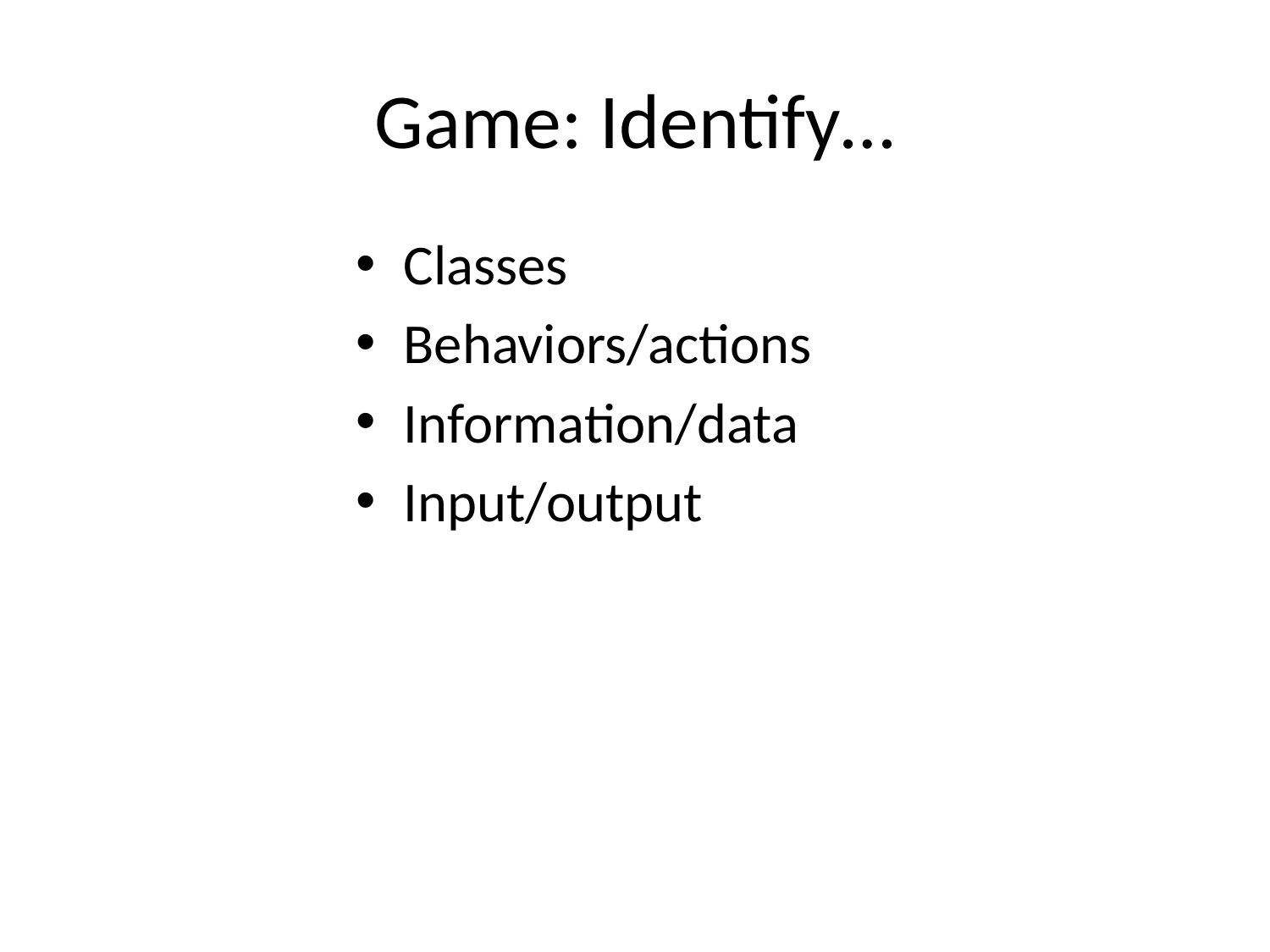

# Game: Identify…
Classes
Behaviors/actions
Information/data
Input/output